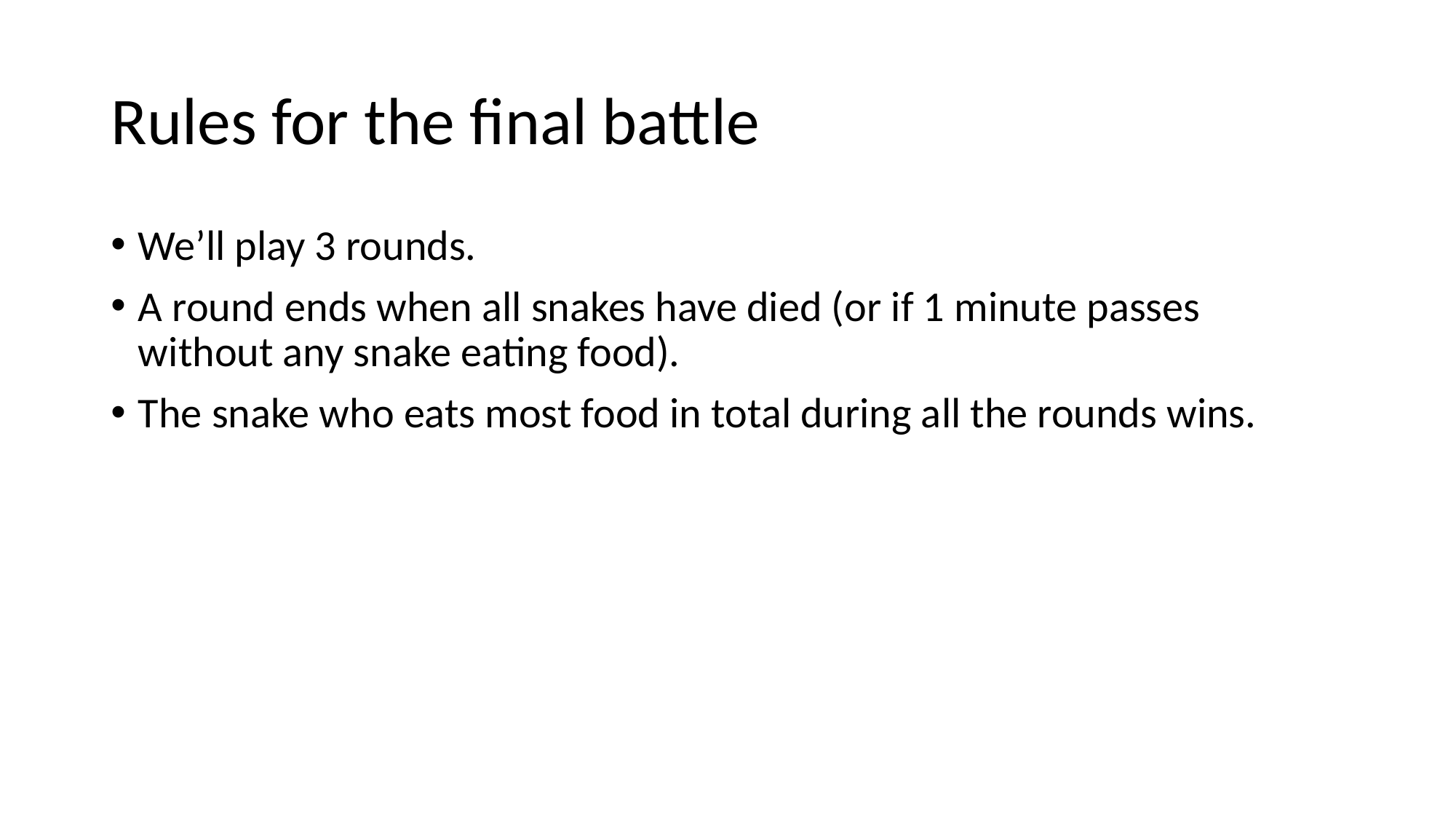

# Rules for the final battle
We’ll play 3 rounds.
A round ends when all snakes have died (or if 1 minute passes without any snake eating food).
The snake who eats most food in total during all the rounds wins.